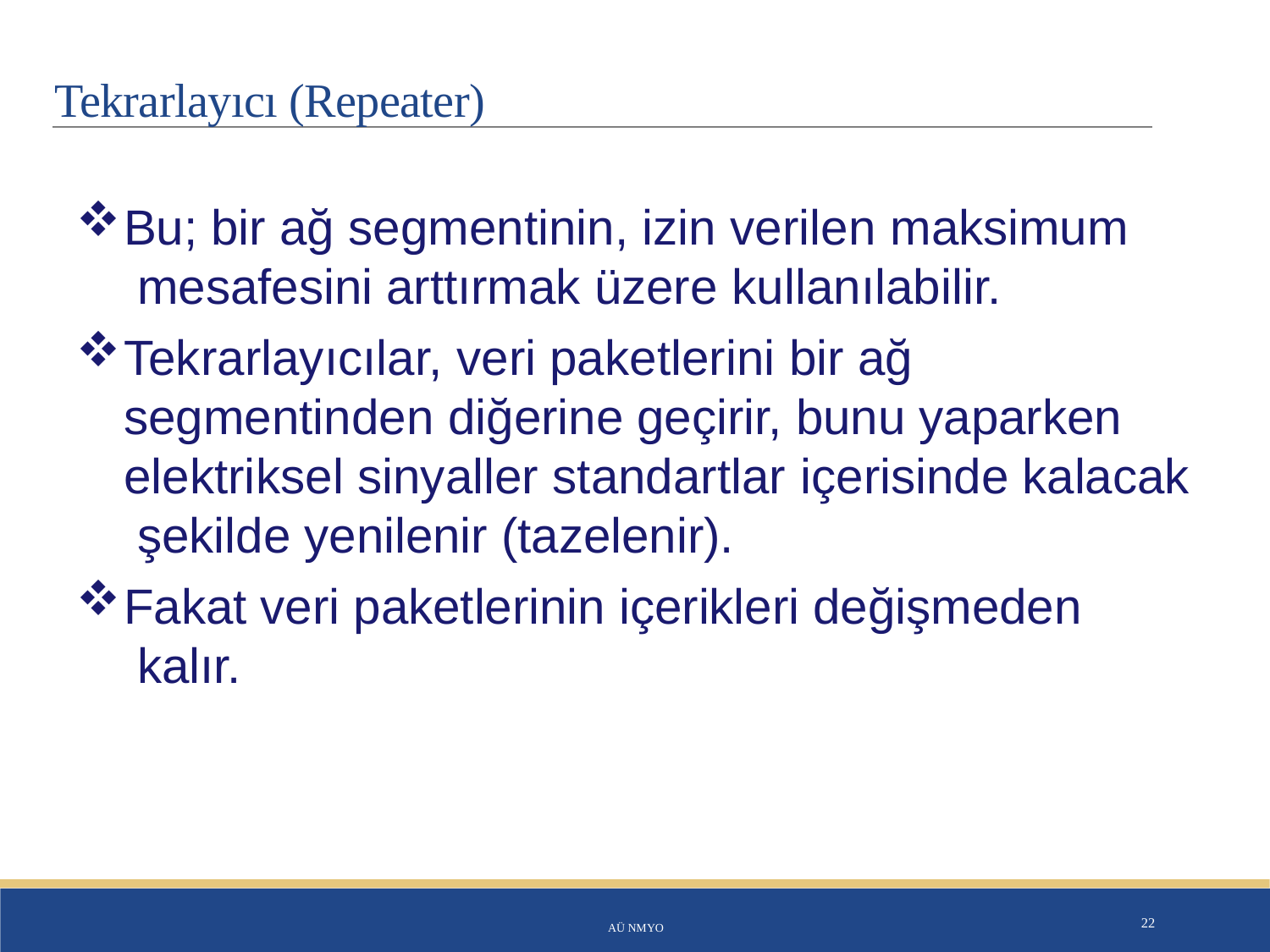

# Tekrarlayıcı (Repeater)
Bu; bir ağ segmentinin, izin verilen maksimum  mesafesini arttırmak üzere kullanılabilir.
Tekrarlayıcılar, veri paketlerini bir ağ  segmentinden diğerine geçirir, bunu yaparken  elektriksel sinyaller standartlar içerisinde kalacak  şekilde yenilenir (tazelenir).
Fakat veri paketlerinin içerikleri değişmeden  kalır.
AÜ NMYO
22